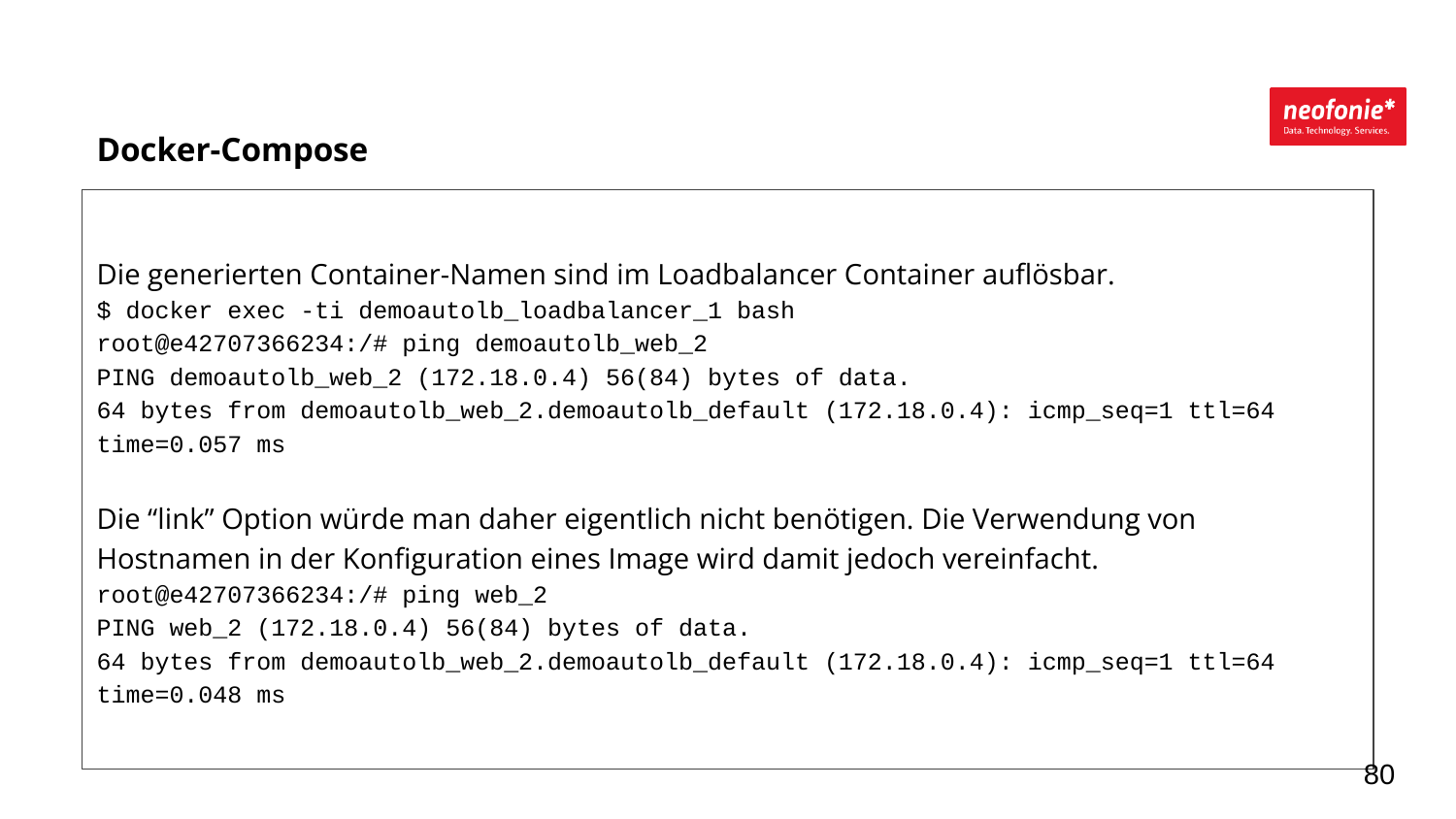

Docker-Compose
Die generierten Container-Namen sind im Loadbalancer Container auflösbar.
$ docker exec -ti demoautolb_loadbalancer_1 bash
root@e42707366234:/# ping demoautolb_web_2
PING demoautolb_web_2 (172.18.0.4) 56(84) bytes of data.
64 bytes from demoautolb_web_2.demoautolb_default (172.18.0.4): icmp_seq=1 ttl=64 time=0.057 ms

Die “link” Option würde man daher eigentlich nicht benötigen. Die Verwendung von Hostnamen in der Konfiguration eines Image wird damit jedoch vereinfacht.
root@e42707366234:/# ping web_2
PING web_2 (172.18.0.4) 56(84) bytes of data.
64 bytes from demoautolb_web_2.demoautolb_default (172.18.0.4): icmp_seq=1 ttl=64 time=0.048 ms
80